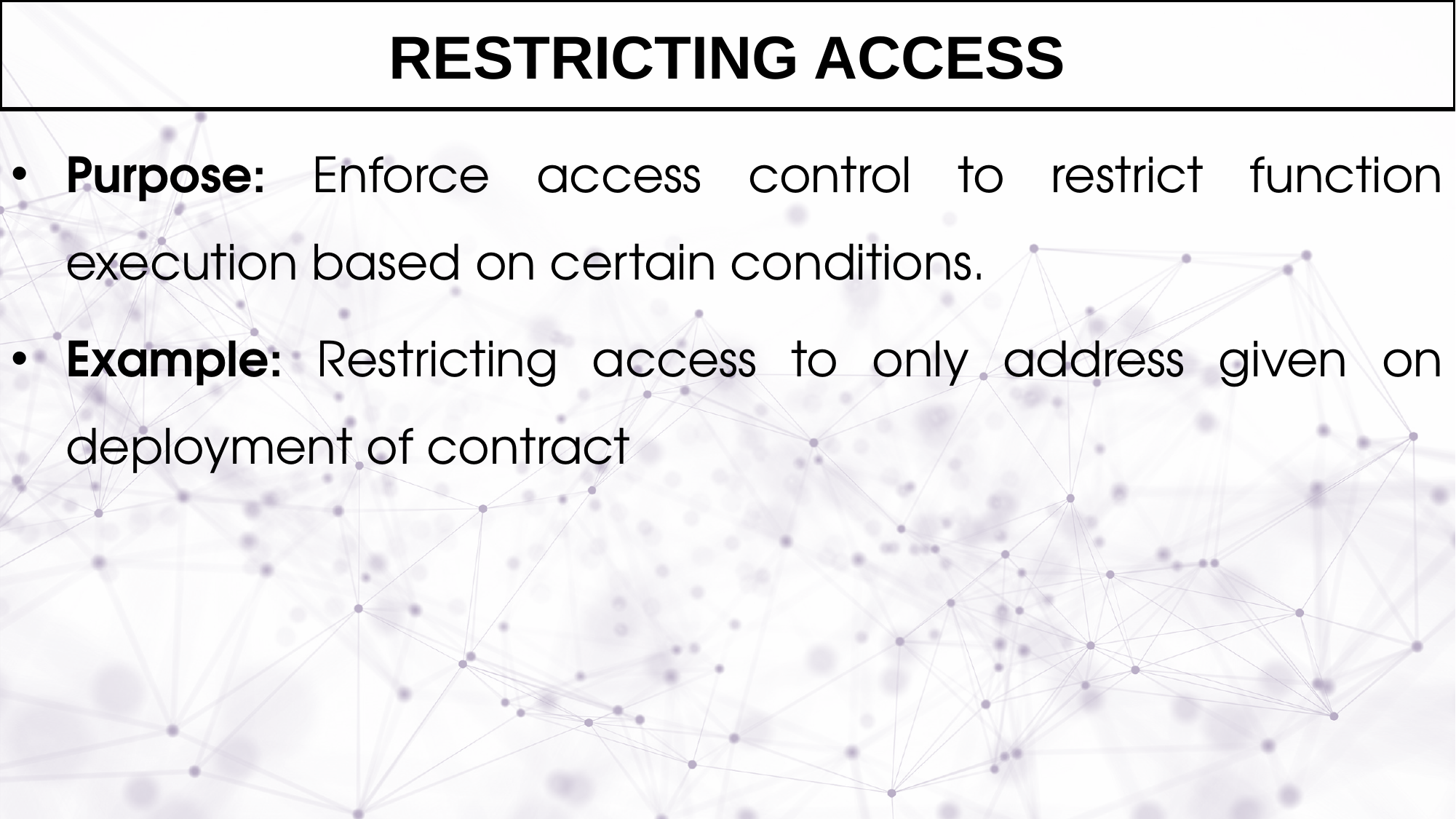

# RESTRICTING ACCESS
Purpose: Enforce access control to restrict function execution based on certain conditions.
Example: Restricting access to only address given on deployment of contract